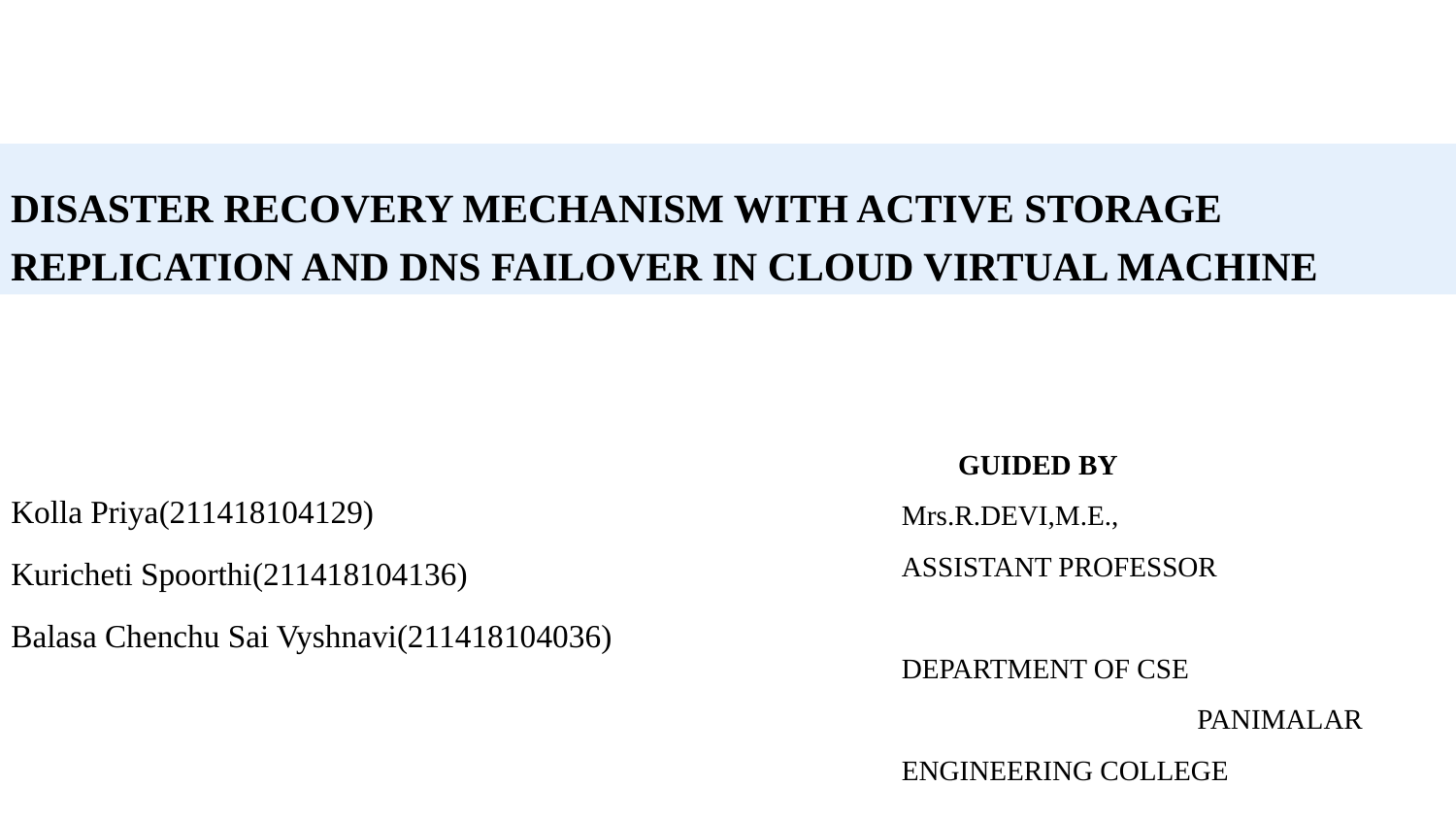

# DISASTER RECOVERY MECHANISM WITH ACTIVE STORAGE REPLICATION AND DNS FAILOVER IN CLOUD VIRTUAL MACHINE

Kolla Priya(211418104129)
Kuricheti Spoorthi(211418104136)
Balasa Chenchu Sai Vyshnavi(211418104036)

        GUIDED BY
Mrs.R.DEVI,M.E.,
ASSISTANT PROFESSOR                                                                                                      DEPARTMENT OF CSE                                                                             PANIMALAR ENGINEERING COLLEGE                                                                                                      CHENNAI